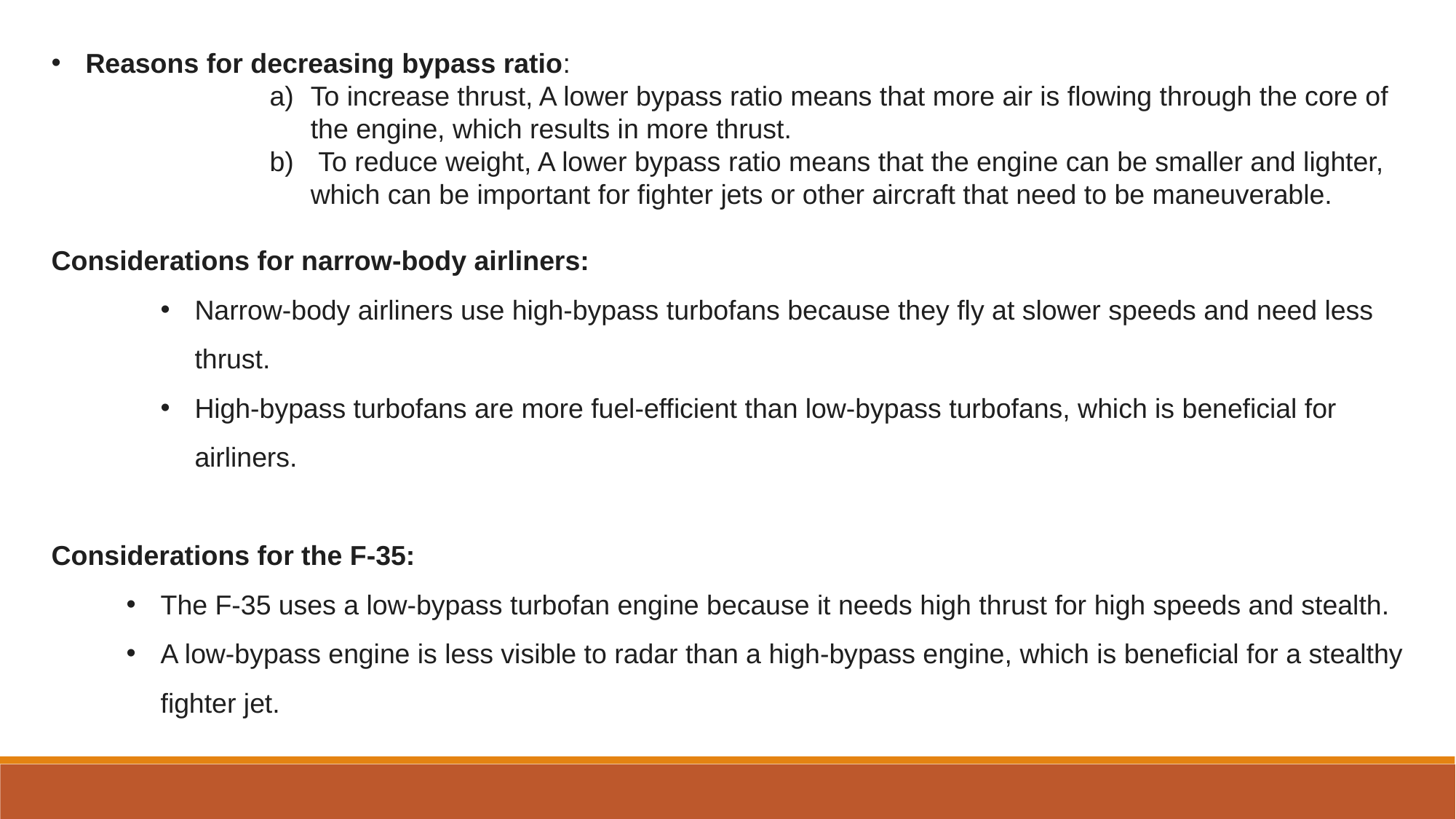

Reasons for decreasing bypass ratio:
To increase thrust, A lower bypass ratio means that more air is flowing through the core of the engine, which results in more thrust.
 To reduce weight, A lower bypass ratio means that the engine can be smaller and lighter, which can be important for fighter jets or other aircraft that need to be maneuverable.
Considerations for narrow-body airliners:
Narrow-body airliners use high-bypass turbofans because they fly at slower speeds and need less thrust.
High-bypass turbofans are more fuel-efficient than low-bypass turbofans, which is beneficial for airliners.

Considerations for the F-35:
The F-35 uses a low-bypass turbofan engine because it needs high thrust for high speeds and stealth.
A low-bypass engine is less visible to radar than a high-bypass engine, which is beneficial for a stealthy fighter jet.